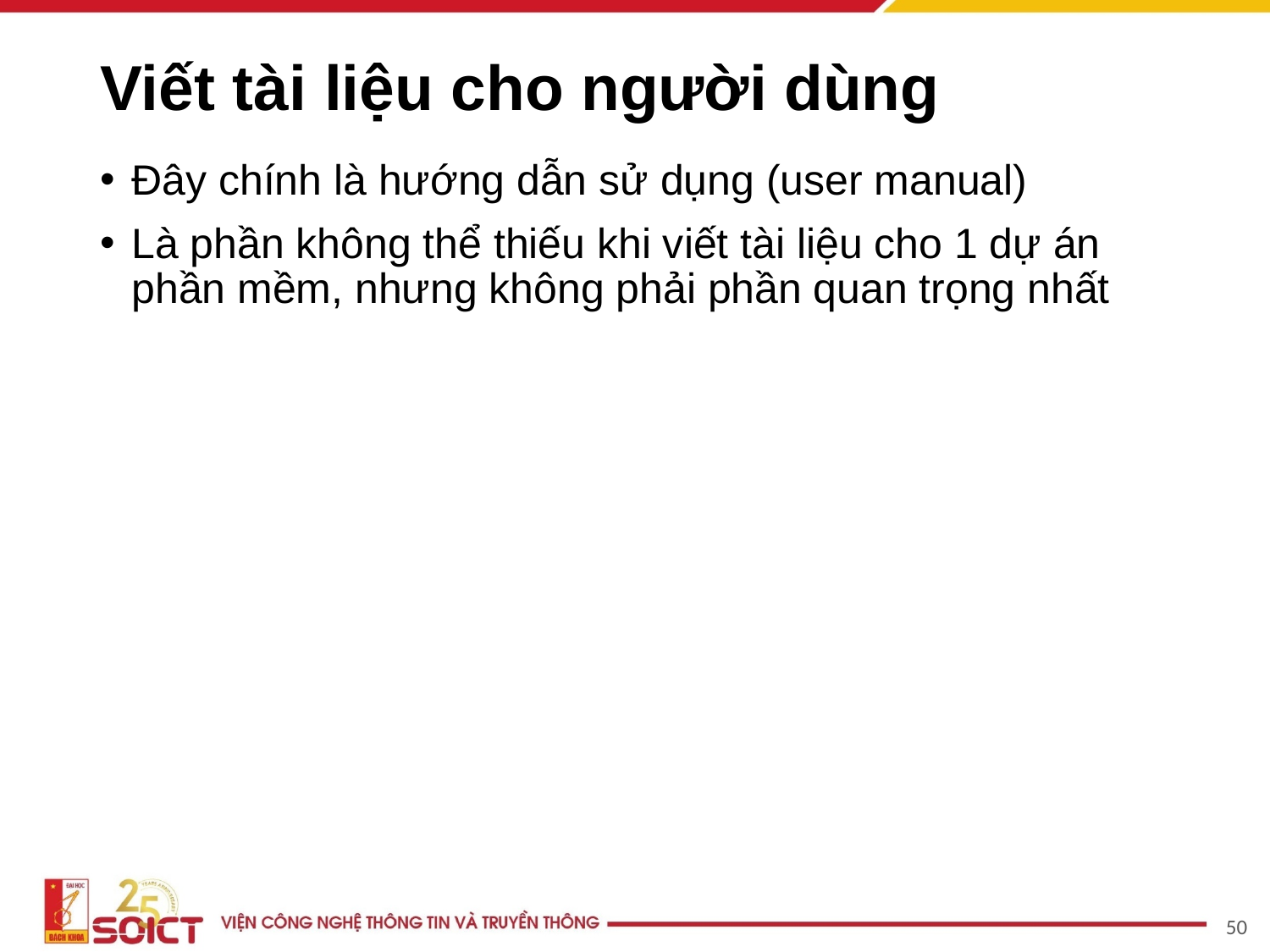

# Viết tài liệu cho người dùng
Đây chính là hướng dẫn sử dụng (user manual)
Là phần không thể thiếu khi viết tài liệu cho 1 dự án phần mềm, nhưng không phải phần quan trọng nhất
50